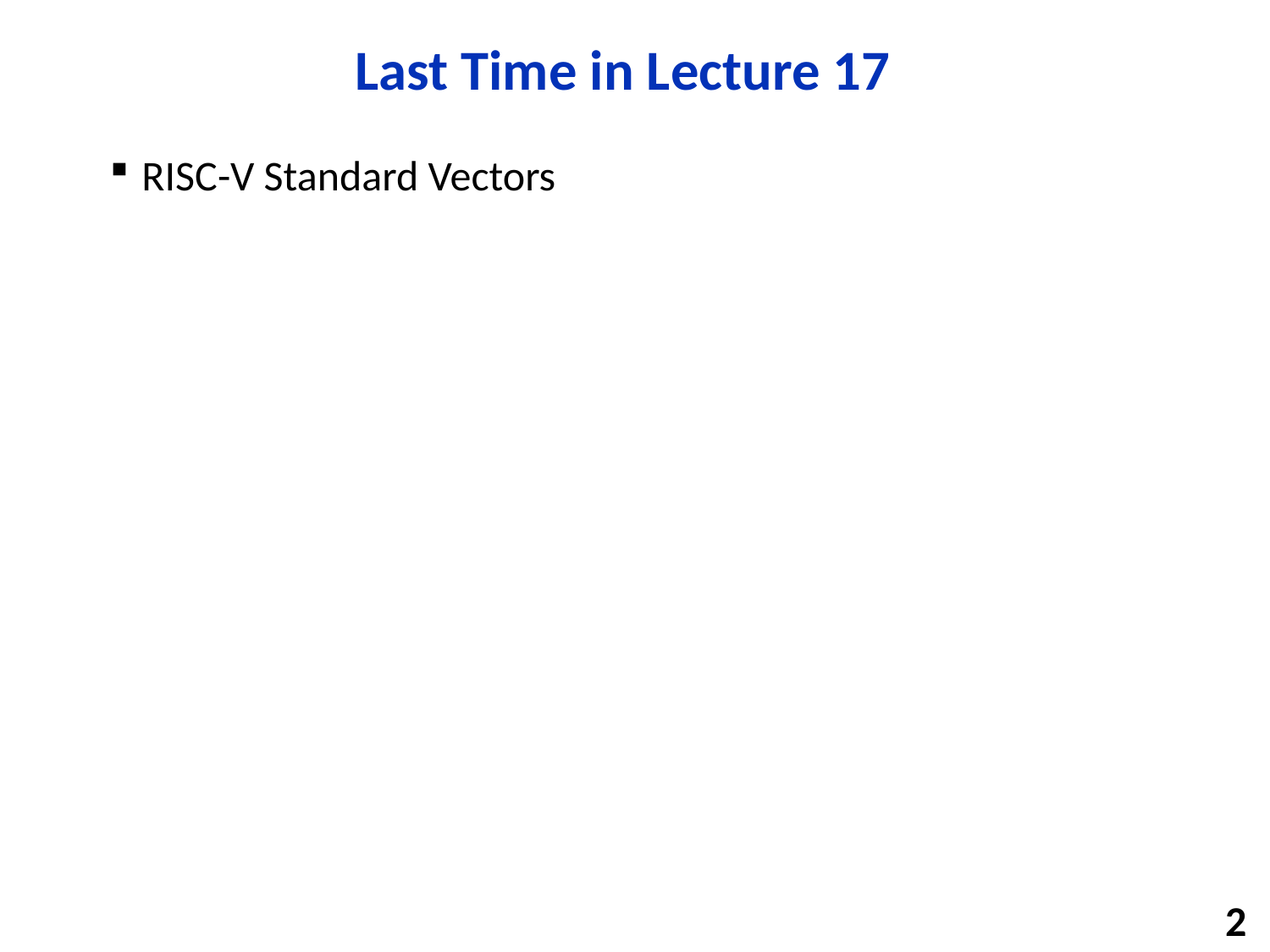

# Last Time in Lecture 17
RISC-V Standard Vectors

2